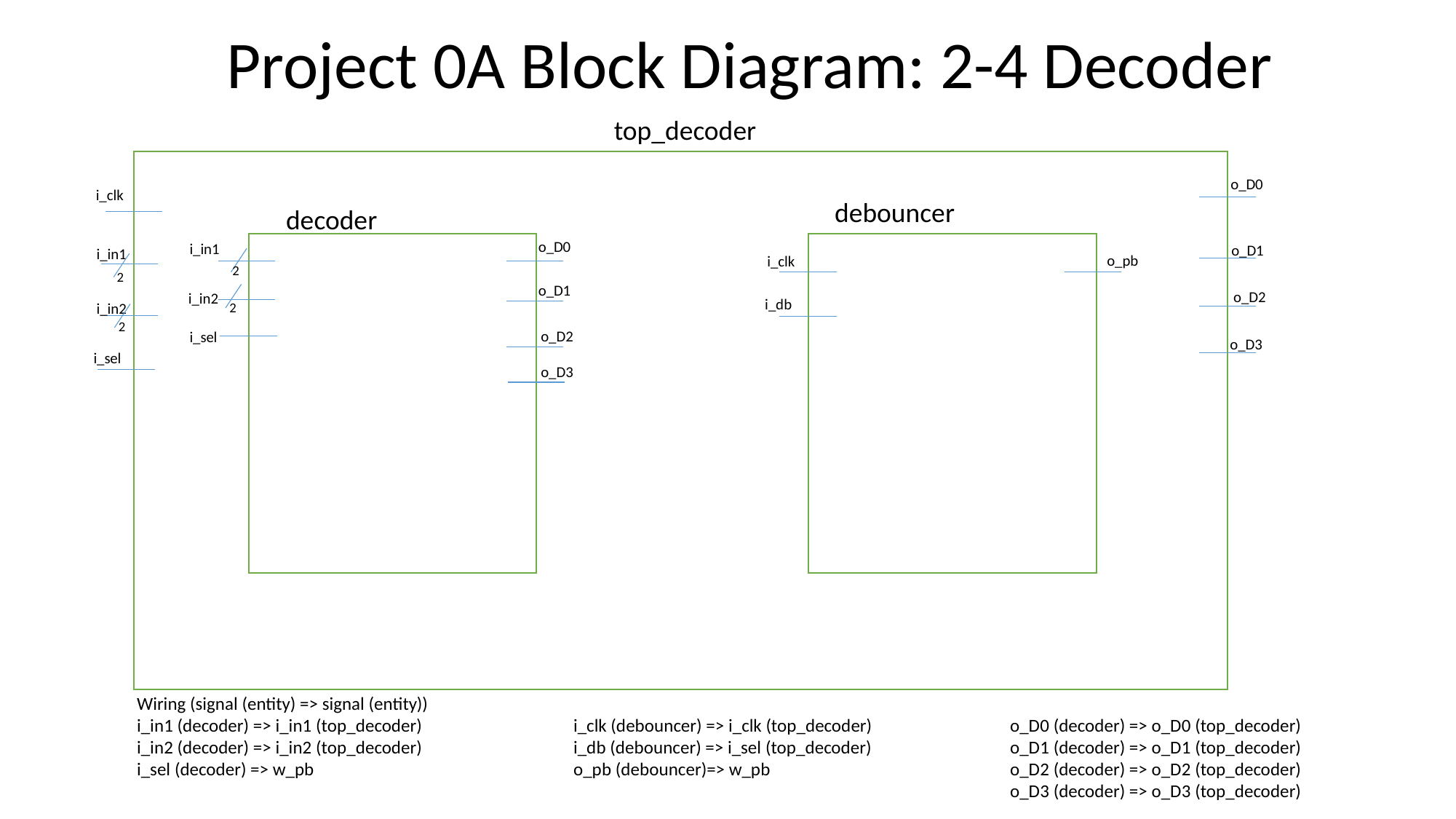

# Project 0A Block Diagram: 2-4 Decoder
top_decoder

o_D0
i_clk
debouncer
decoder
o_D0
i_in1

o_D1
i_in1
o_pb
i_clk
2
2
o_D1
o_D2
i_in2
i_db
i_in2
2
2
o_D2
i_sel
o_D3
i_sel
o_D3
Wiring (signal (entity) => signal (entity))
i_in1 (decoder) => i_in1 (top_decoder)		i_clk (debouncer) => i_clk (top_decoder)		o_D0 (decoder) => o_D0 (top_decoder)
i_in2 (decoder) => i_in2 (top_decoder)		i_db (debouncer) => i_sel (top_decoder)		o_D1 (decoder) => o_D1 (top_decoder)
i_sel (decoder) => w_pb			o_pb (debouncer)=> w_pb			o_D2 (decoder) => o_D2 (top_decoder)
								o_D3 (decoder) => o_D3 (top_decoder)